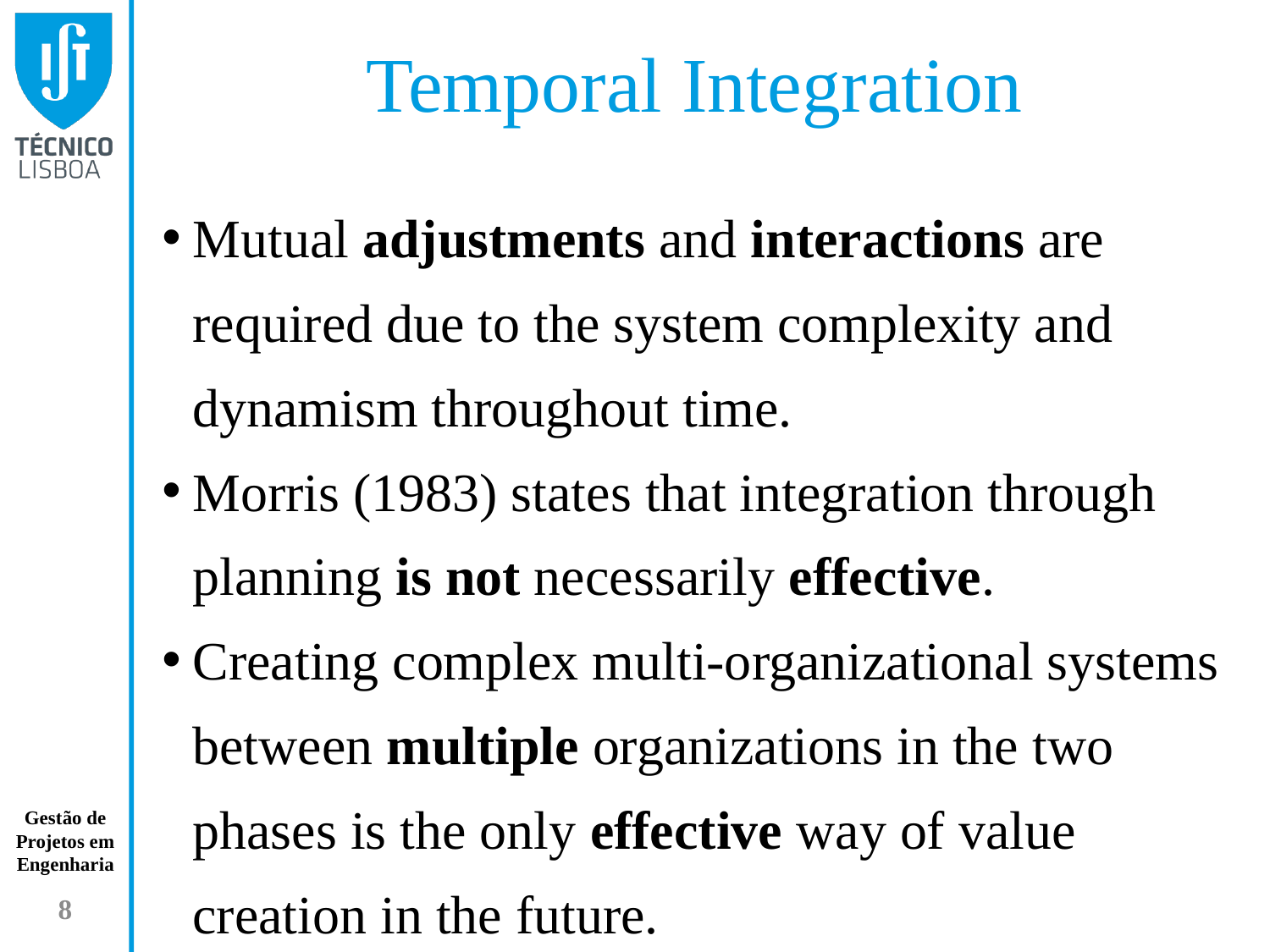

# Temporal Integration
Mutual adjustments and interactions are required due to the system complexity and dynamism throughout time.
Morris (1983) states that integration through planning is not necessarily effective.
Creating complex multi-organizational systems between multiple organizations in the two phases is the only effective way of value creation in the future.
8